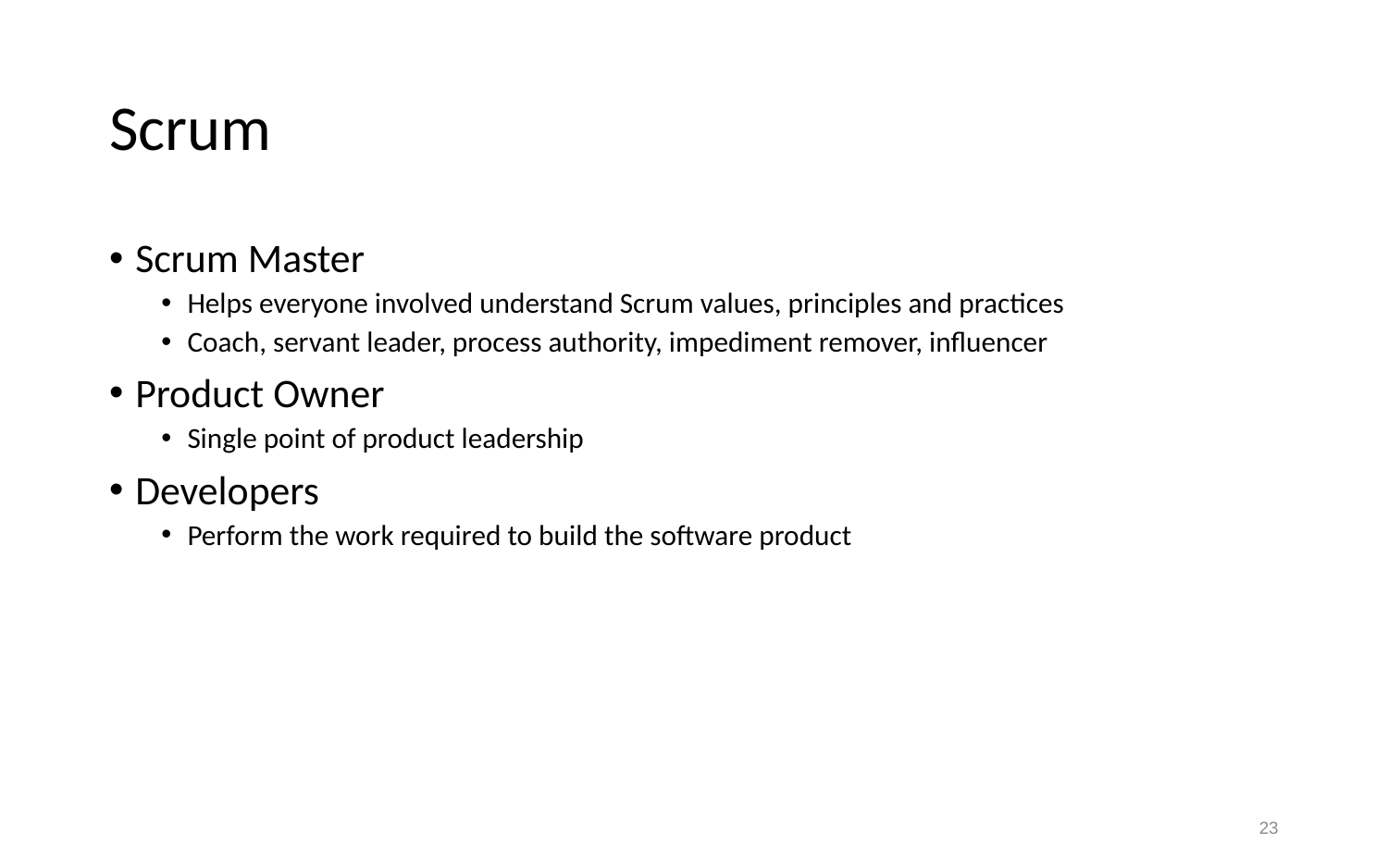

# Scrum
Scrum Master
Helps everyone involved understand Scrum values, principles and practices
Coach, servant leader, process authority, impediment remover, influencer
Product Owner
Single point of product leadership
Developers
Perform the work required to build the software product
23